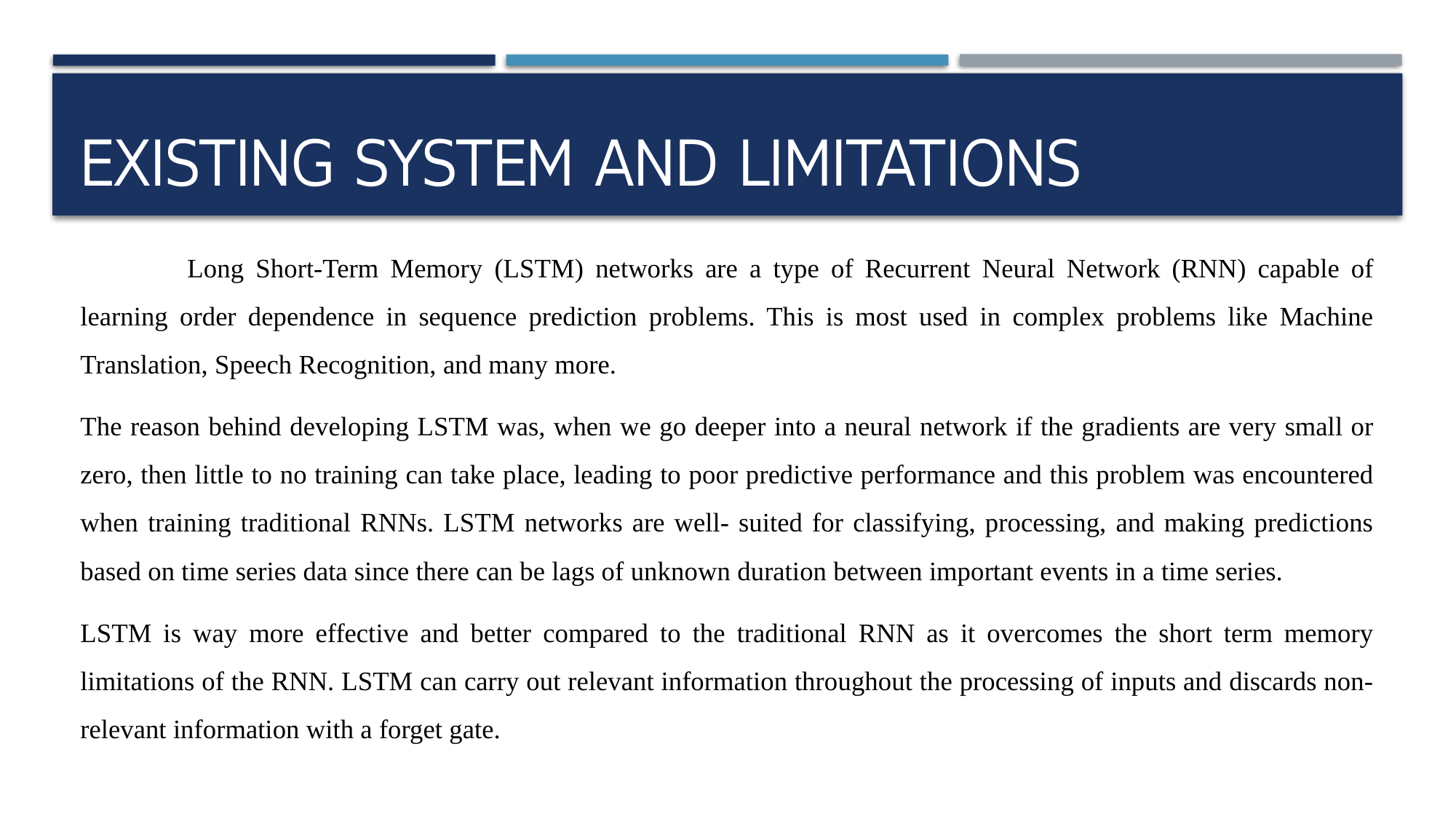

# Existing System and Limitations
	Long Short-Term Memory (LSTM) networks are a type of Recurrent Neural Network (RNN) capable of learning order dependence in sequence prediction problems. This is most used in complex problems like Machine Translation, Speech Recognition, and many more.
The reason behind developing LSTM was, when we go deeper into a neural network if the gradients are very small or zero, then little to no training can take place, leading to poor predictive performance and this problem was encountered when training traditional RNNs. LSTM networks are well- suited for classifying, processing, and making predictions based on time series data since there can be lags of unknown duration between important events in a time series.
LSTM is way more effective and better compared to the traditional RNN as it overcomes the short term memory limitations of the RNN. LSTM can carry out relevant information throughout the processing of inputs and discards non-relevant information with a forget gate.